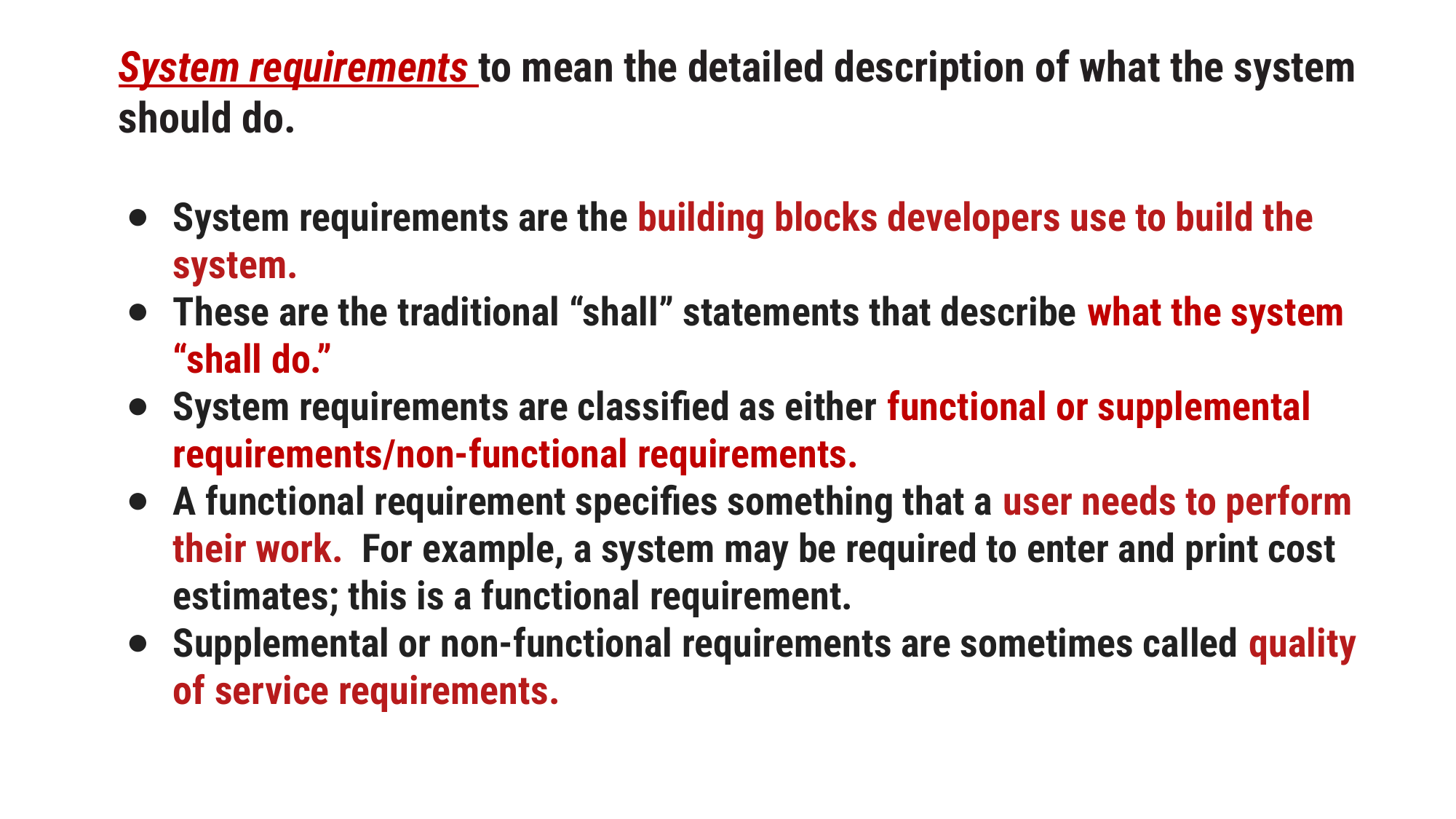

System requirements to mean the detailed description of what the system should do.

System requirements are the building blocks developers use to build the system.
These are the traditional “shall” statements that describe what the system “shall do.”
System requirements are classified as either functional or supplemental requirements/non-functional requirements.
A functional requirement specifies something that a user needs to perform their work.  For example, a system may be required to enter and print cost estimates; this is a functional requirement.
Supplemental or non-functional requirements are sometimes called quality of service requirements.